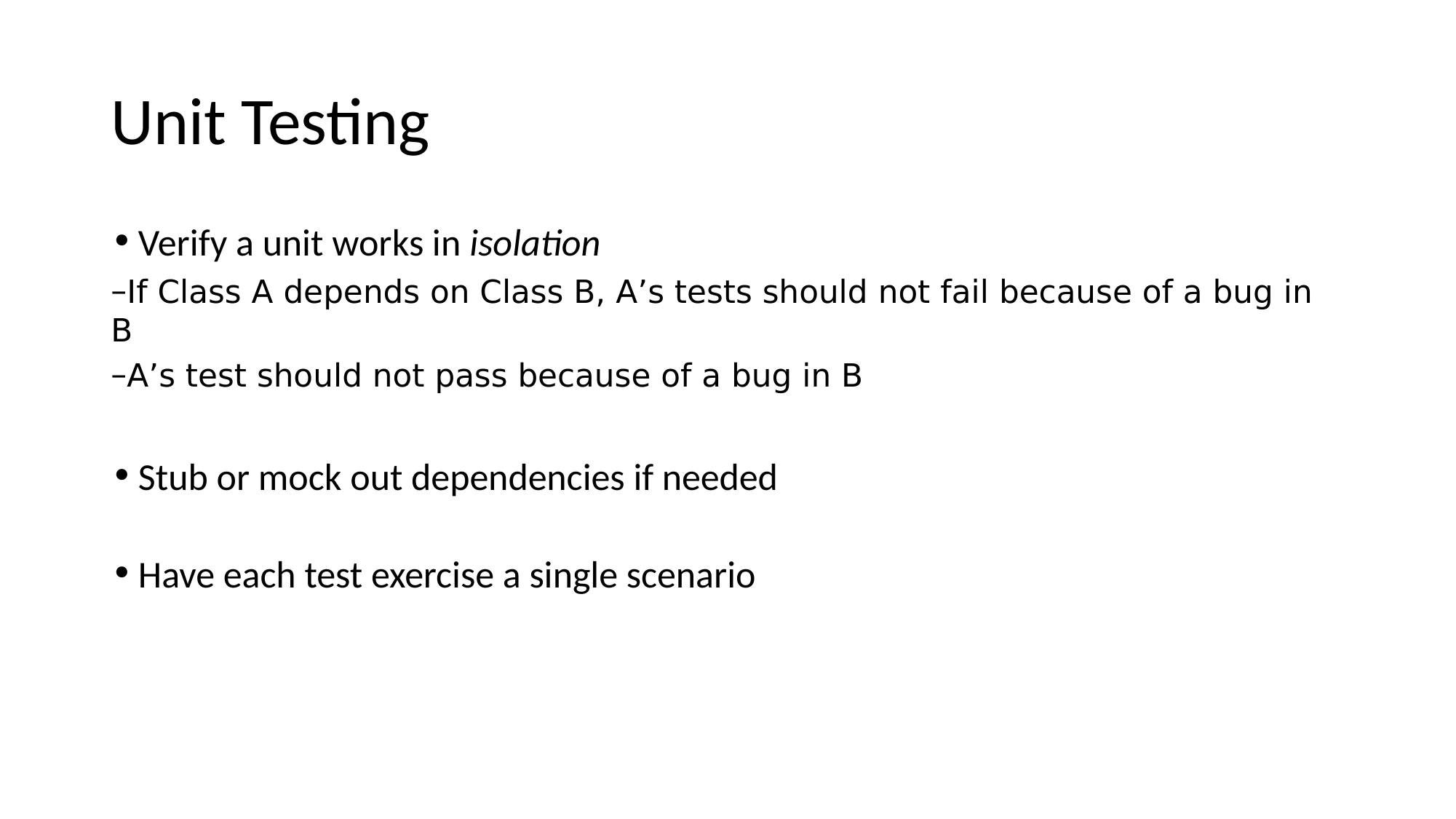

# Unit Testing
Verify a unit works in isolation
If Class A depends on Class B, A’s tests should not fail because of a bug in B
A’s test should not pass because of a bug in B

Stub or mock out dependencies if needed

Have each test exercise a single scenario